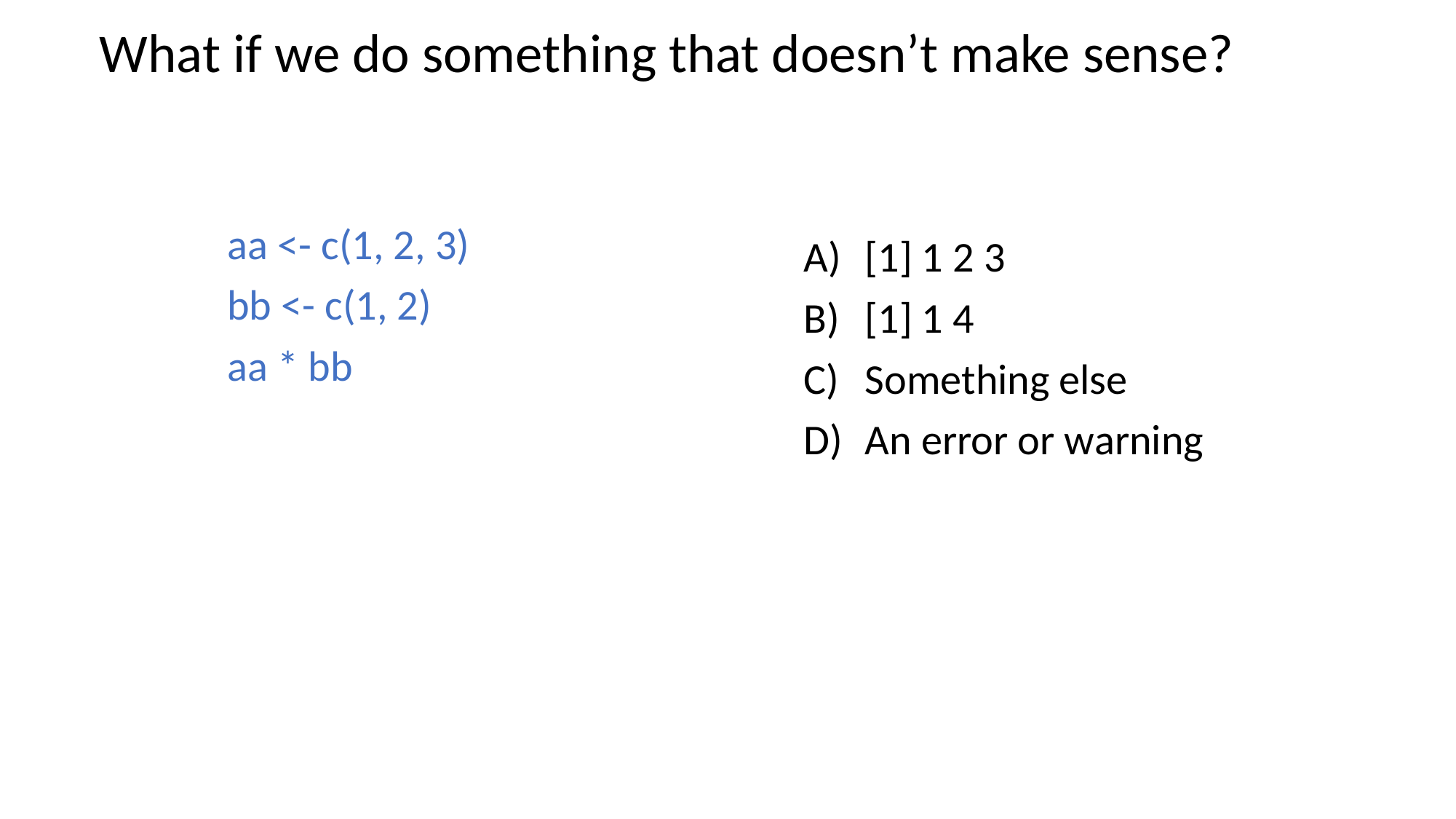

# What if we do something that doesn’t make sense?
aa <- c(1, 2, 3)
bb <- c(1, 2)
aa * bb

[1] 1 2 3
[1] 1 4
Something else
An error or warning